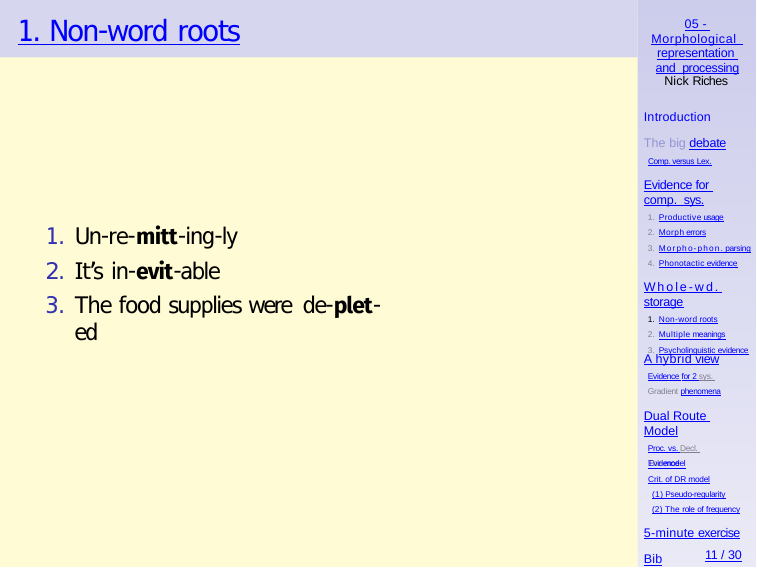

# 1. Non-word roots
05 - Morphological  representation and  processing
Nick Riches
Introduction  The big debate
Comp. versus Lex.
Evidence for comp.  sys.
Productive usage
Morph errors
Morpho-phon. parsing
Phonotactic evidence
Un-re-mitt-ing-ly
It’s in-evit-able
The food supplies were de-plet-ed
Whole-wd. storage
Non-word roots
Multiple meanings
Psycholinguistic evidence
A hybrid view
Evidence for 2 sys.  Gradient phenomena

Dual Route Model
Proc. vs. Decl.  The model
Evidence
Crit. of DR model
(1) Pseudo-regularity
(2) The role of frequency
5-minute exercise
11 / 30
Bib